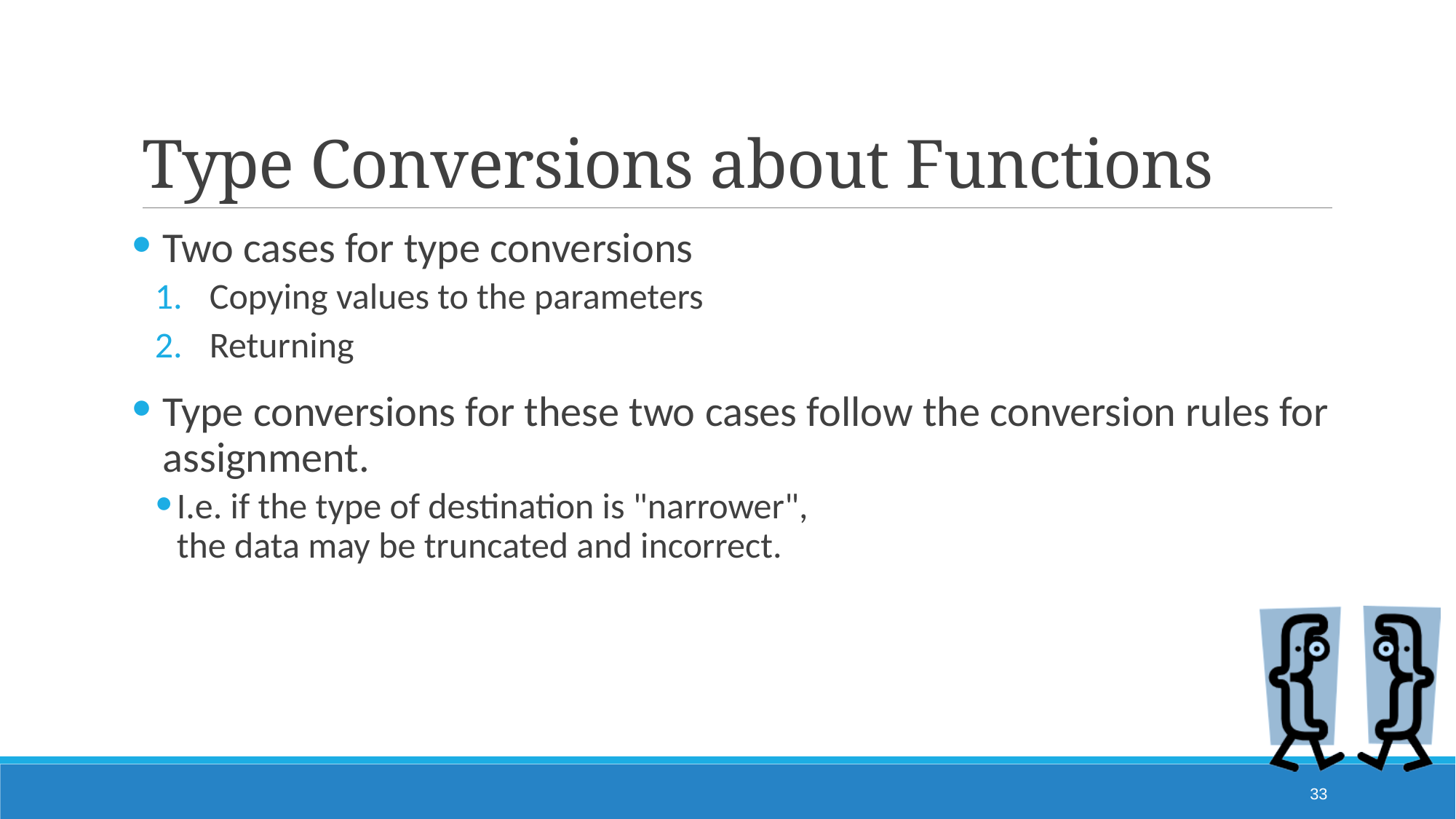

# Type Conversions about Functions
Two cases for type conversions
Copying values to the parameters
Returning
Type conversions for these two cases follow the conversion rules for assignment.
I.e. if the type of destination is "narrower",
the data may be truncated and incorrect.

33